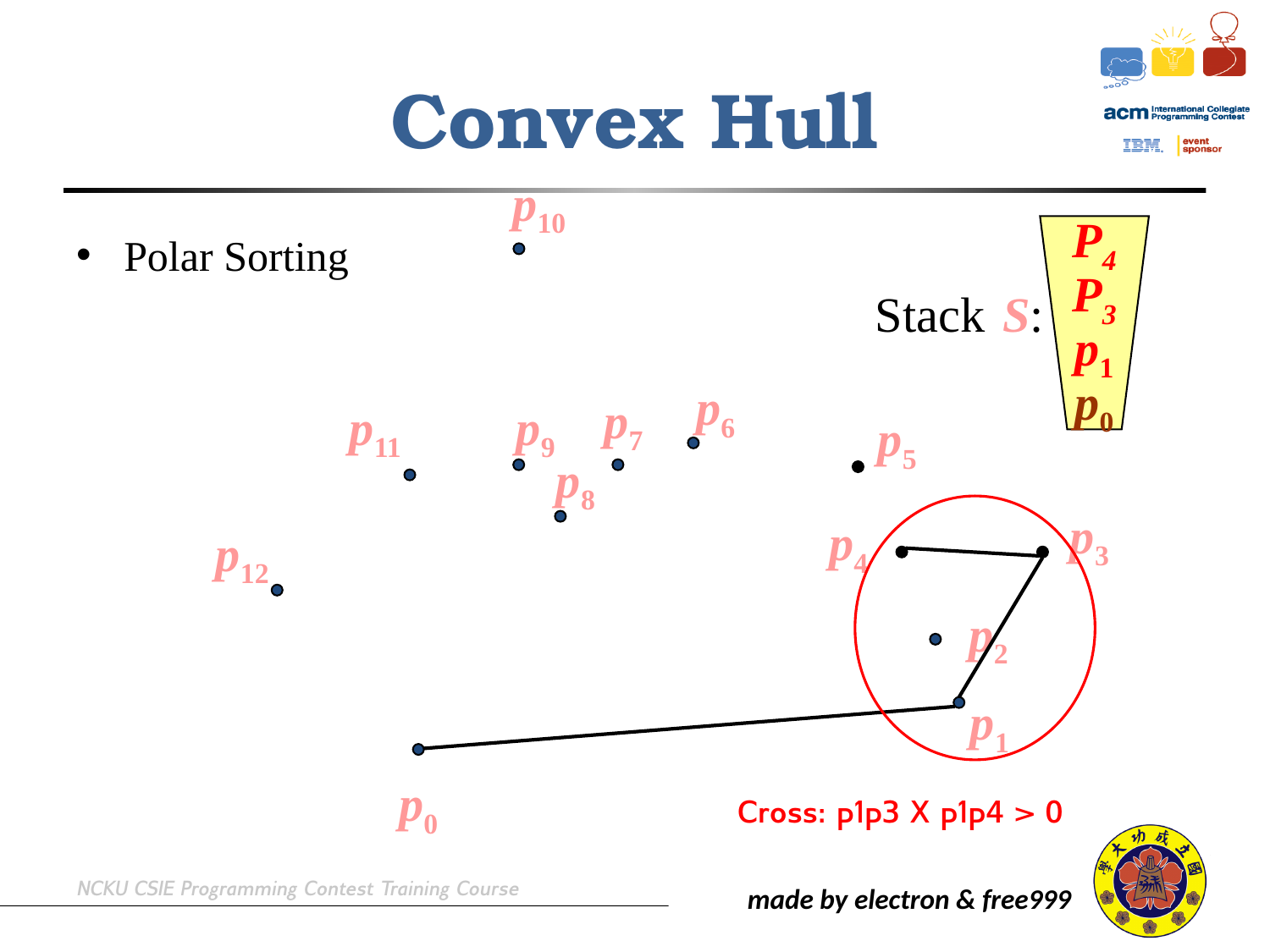

# Convex Hull
p10
P4
P3
p1
p0
Polar Sorting

Stack  S:
p6
p7
p11
p9
p5

p8

p3
p4

p12

p2

p1

p0
Cross: p1p3 X p1p4 > 0
NCKU CSIE Programming Contest Training Course